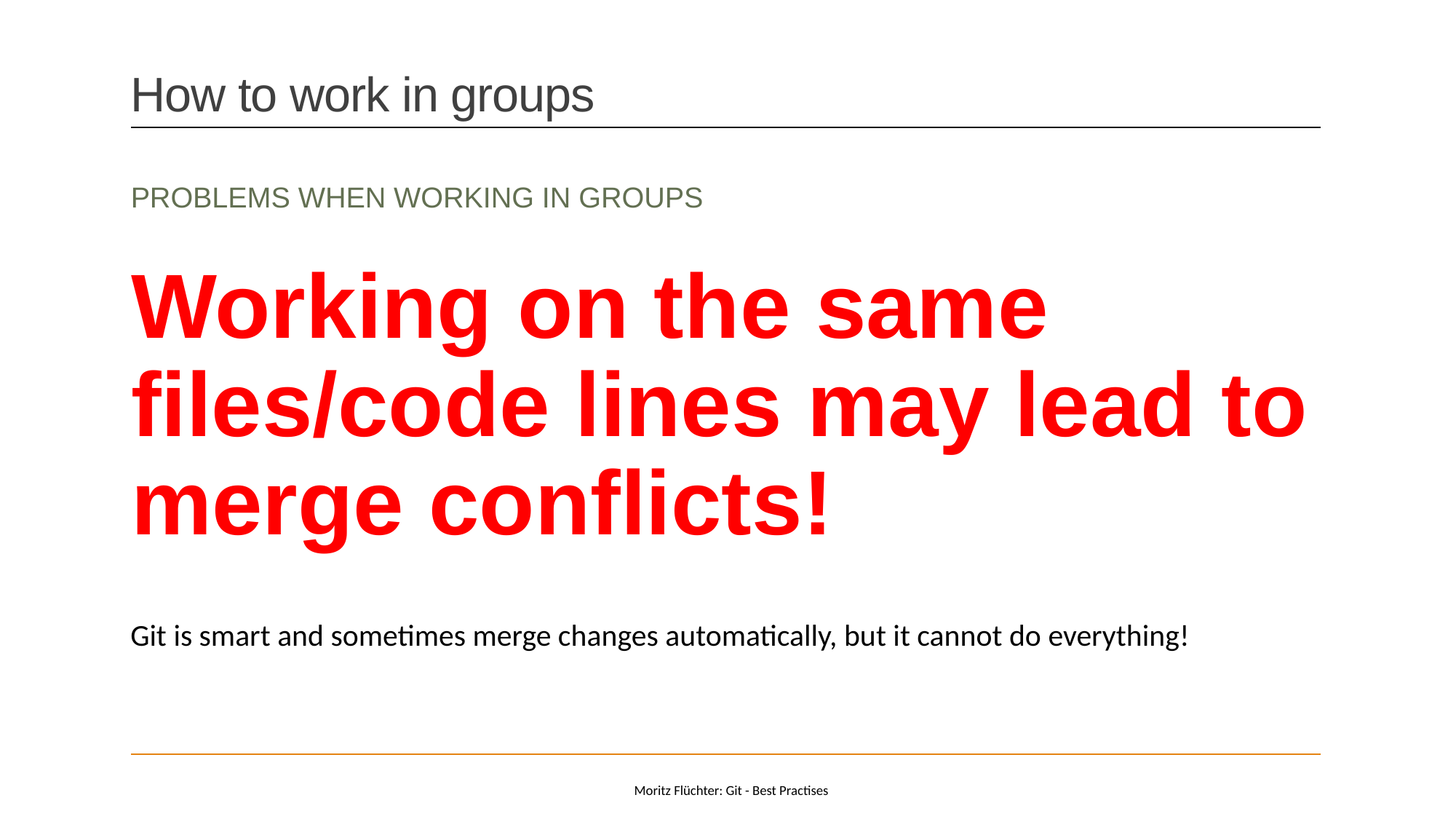

# How to work in groups
Problems when working in groups
Working on the same files/code lines may lead to merge conflicts!
Git is smart and sometimes merge changes automatically, but it cannot do everything!
Moritz Flüchter: Git - Best Practises